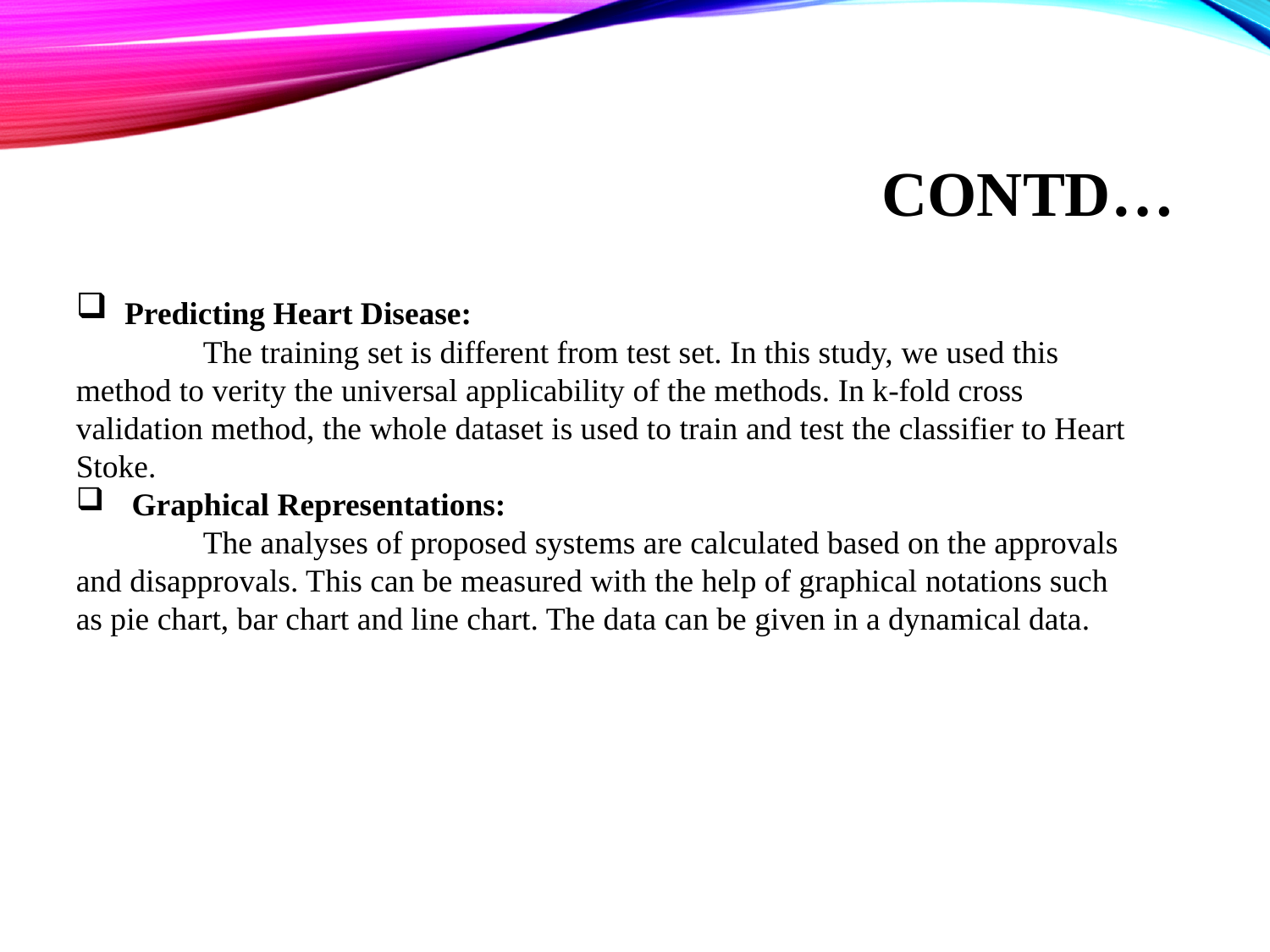

# Contd…

 Predicting Heart Disease:
	The training set is different from test set. In this study, we used this method to verity the universal applicability of the methods. In k-fold cross validation method, the whole dataset is used to train and test the classifier to Heart Stoke.
  Graphical Representations:
  	The analyses of proposed systems are calculated based on the approvals and disapprovals. This can be measured with the help of graphical notations such as pie chart, bar chart and line chart. The data can be given in a dynamical data.